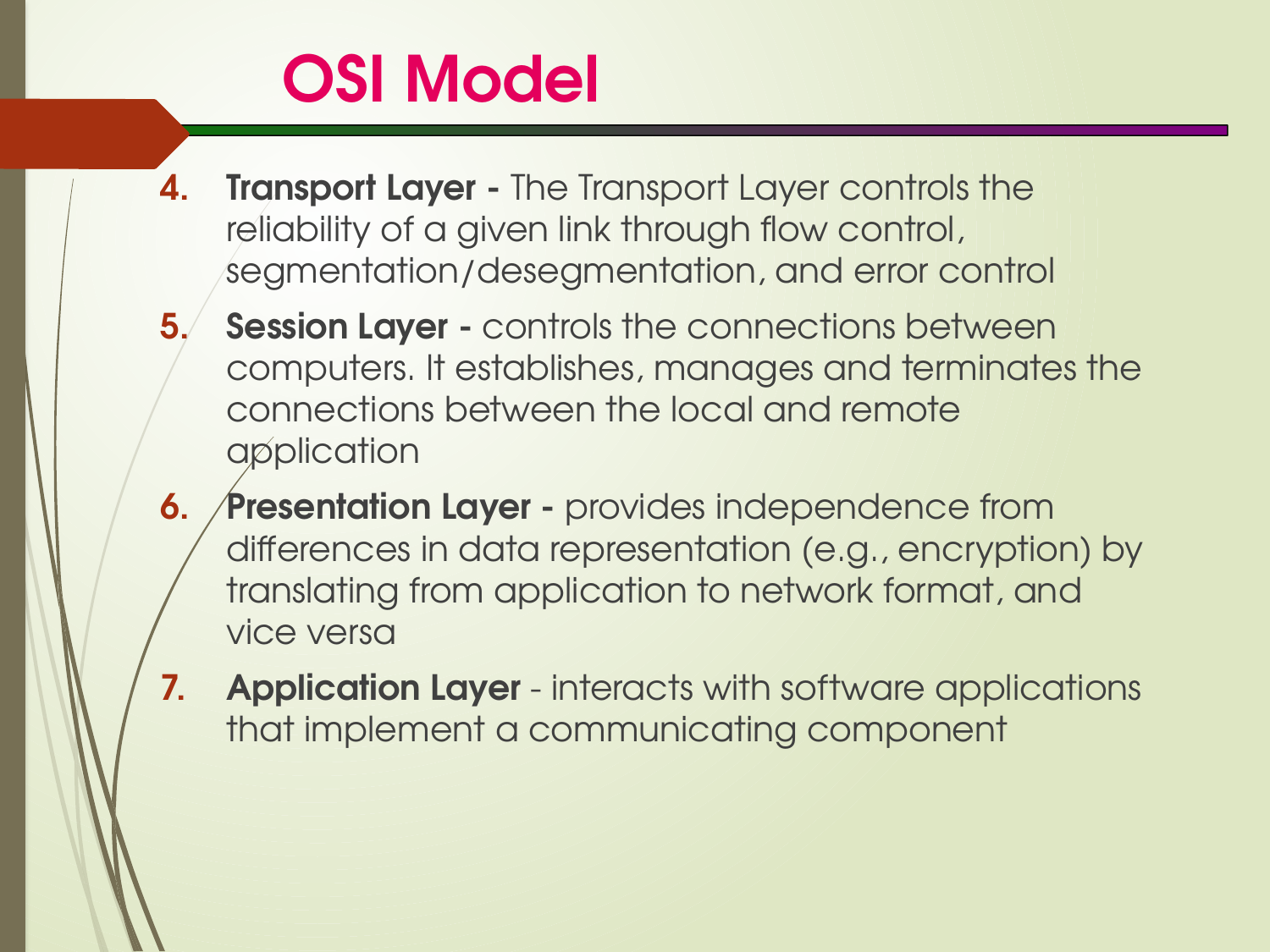

# OSI Model
Transport Layer - The Transport Layer controls the reliability of a given link through flow control, segmentation/desegmentation, and error control
Session Layer - controls the connections between computers. It establishes, manages and terminates the connections between the local and remote application
Presentation Layer - provides independence from differences in data representation (e.g., encryption) by translating from application to network format, and vice versa
Application Layer - interacts with software applications that implement a communicating component